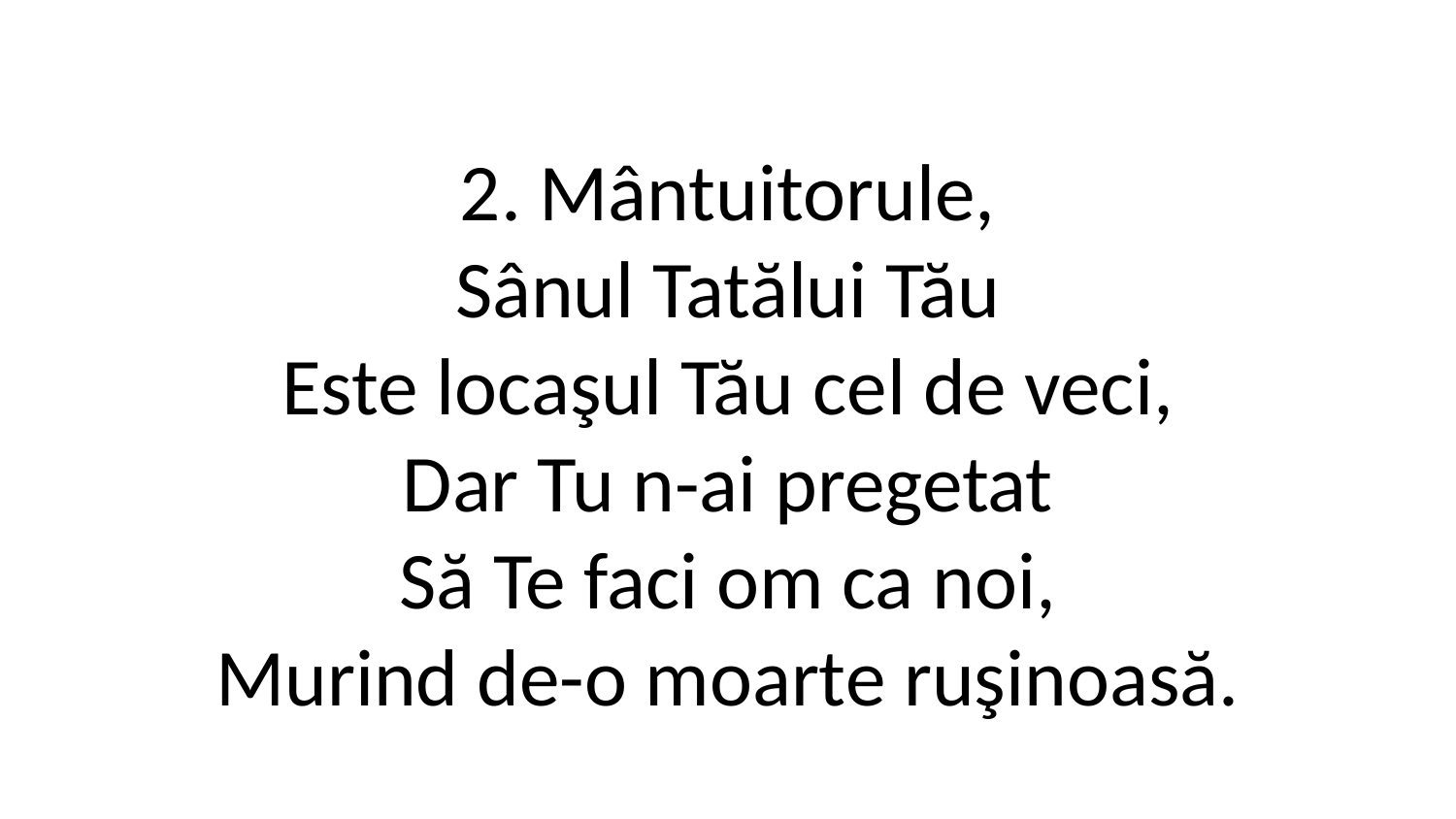

2. Mântuitorule,
Sânul Tatălui Tău
Este locaşul Tău cel de veci,
Dar Tu n-ai pregetat
Să Te faci om ca noi,
Murind de-o moarte ruşinoasă.